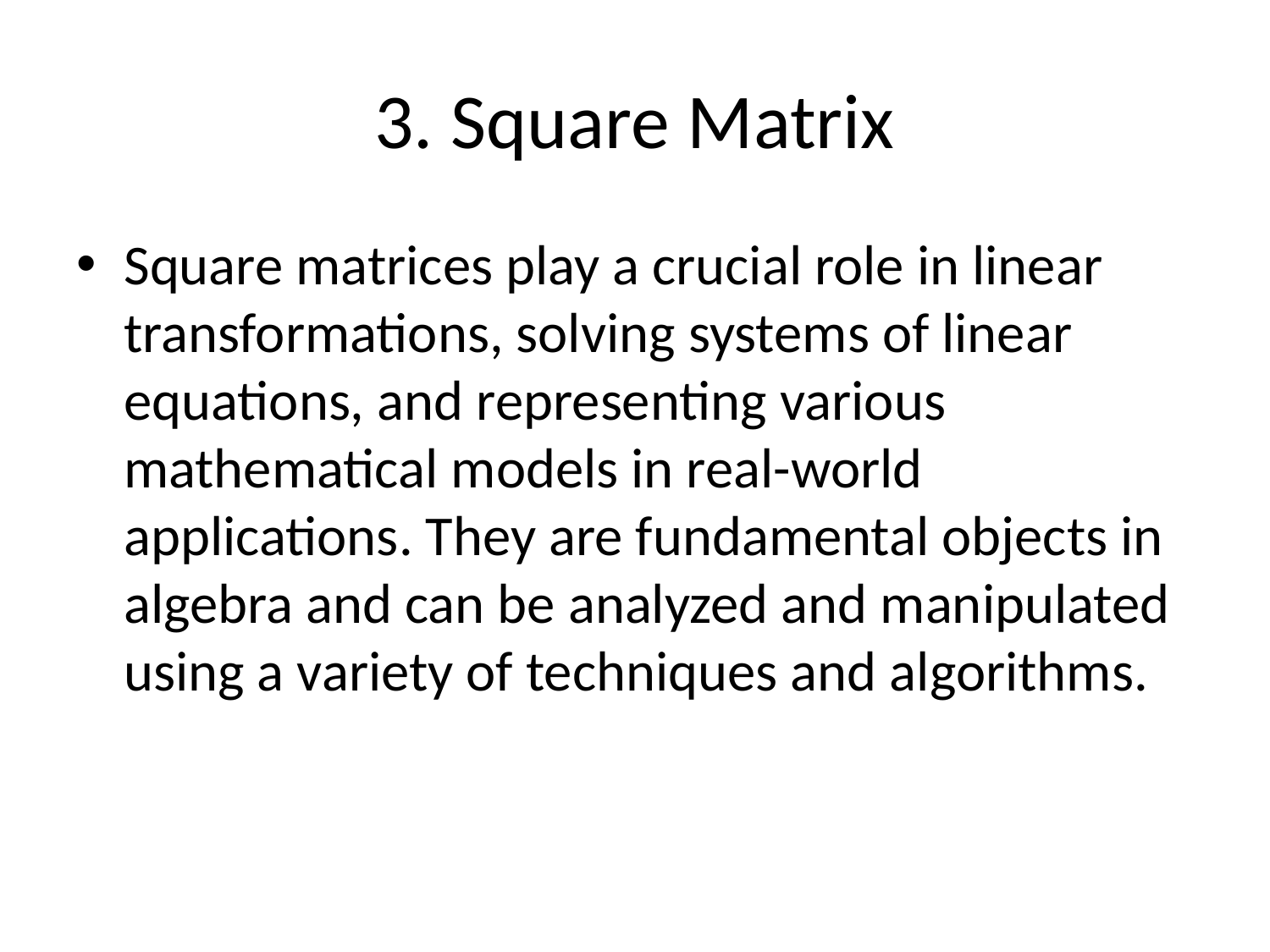

# 3. Square Matrix
Square matrices play a crucial role in linear transformations, solving systems of linear equations, and representing various mathematical models in real-world applications. They are fundamental objects in algebra and can be analyzed and manipulated using a variety of techniques and algorithms.